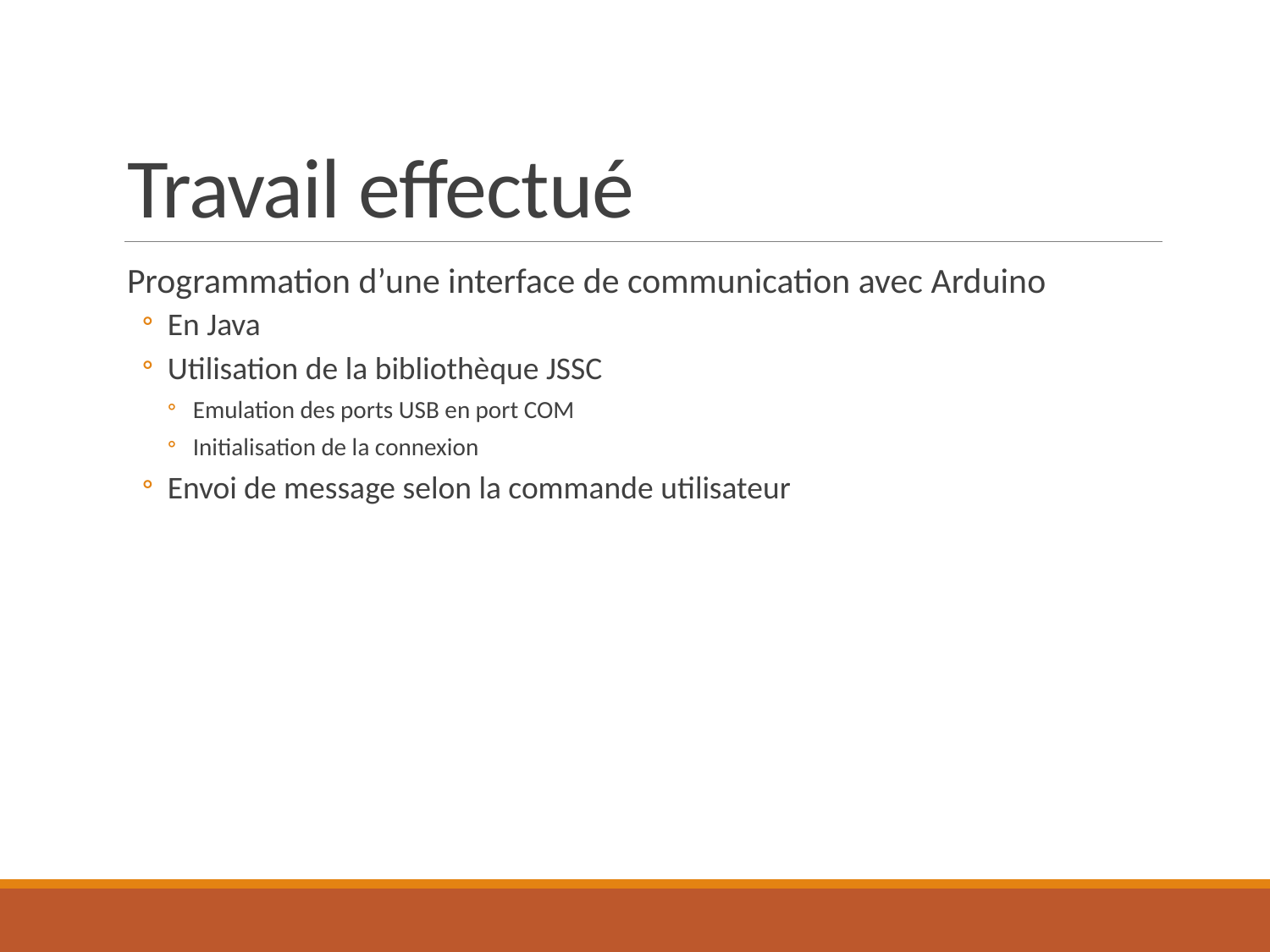

# Travail effectué
Programmation d’une interface de communication avec Arduino
En Java
Utilisation de la bibliothèque JSSC
Emulation des ports USB en port COM
Initialisation de la connexion
Envoi de message selon la commande utilisateur